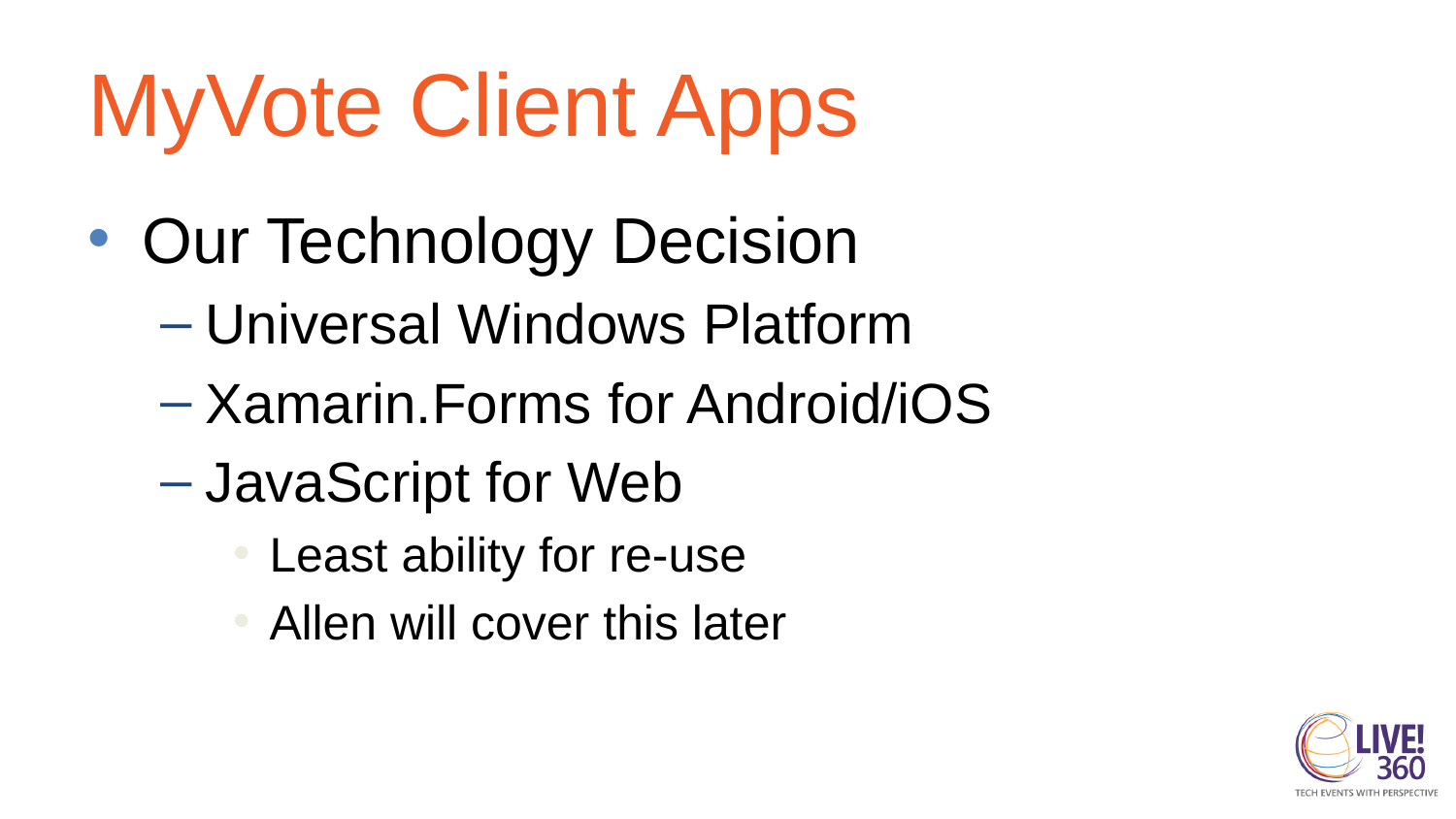

# MyVote Client Apps
Our Technology Decision
Universal Windows Platform
Xamarin.Forms for Android/iOS
JavaScript for Web
Least ability for re-use
Allen will cover this later